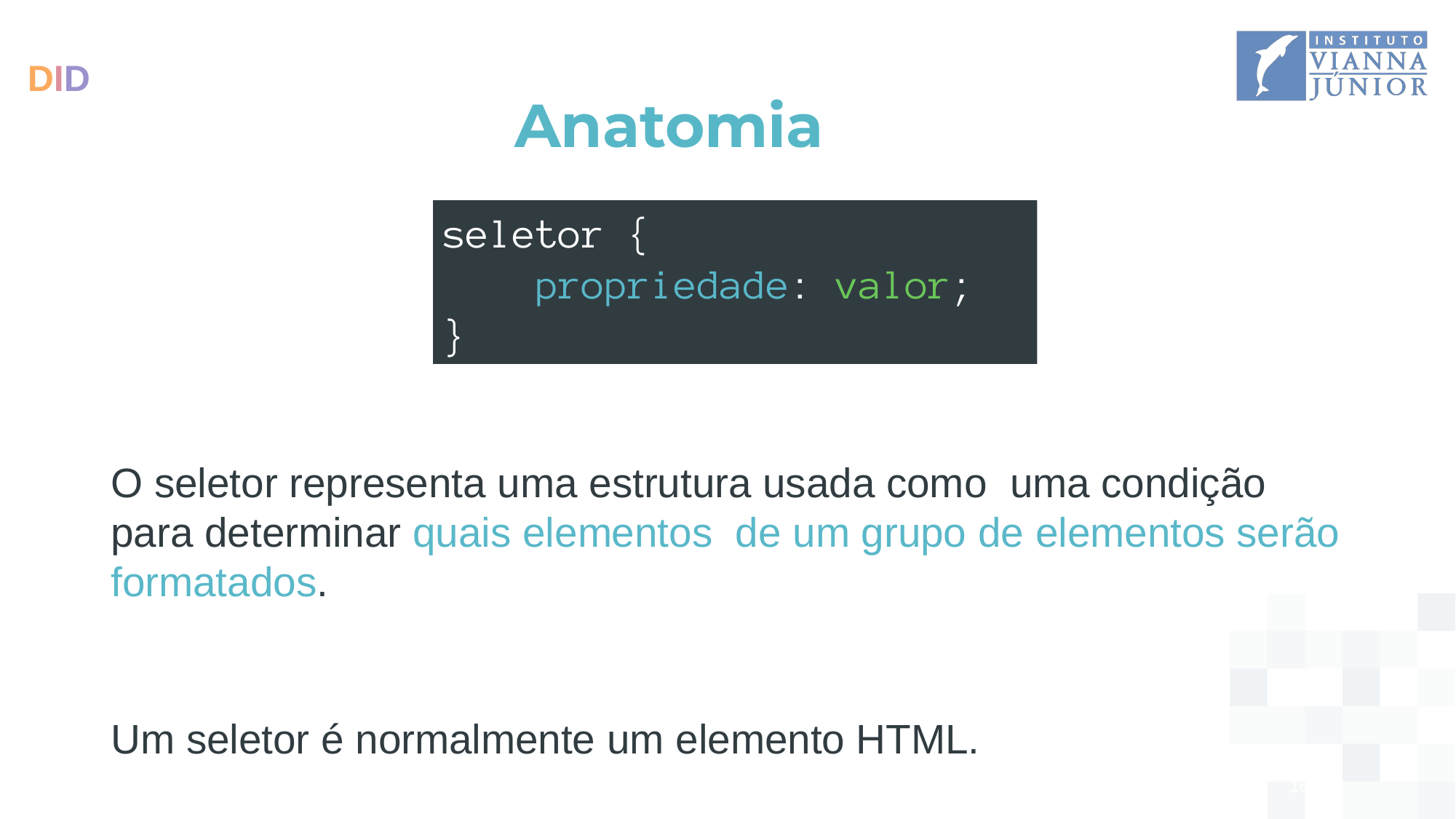

# Anatomia
seletor {
    propriedade: valor;
}

O seletor representa uma estrutura usada como  uma condição para determinar quais elementos  de um grupo de elementos serão formatados.

Um seletor é normalmente um elemento HTML.

16